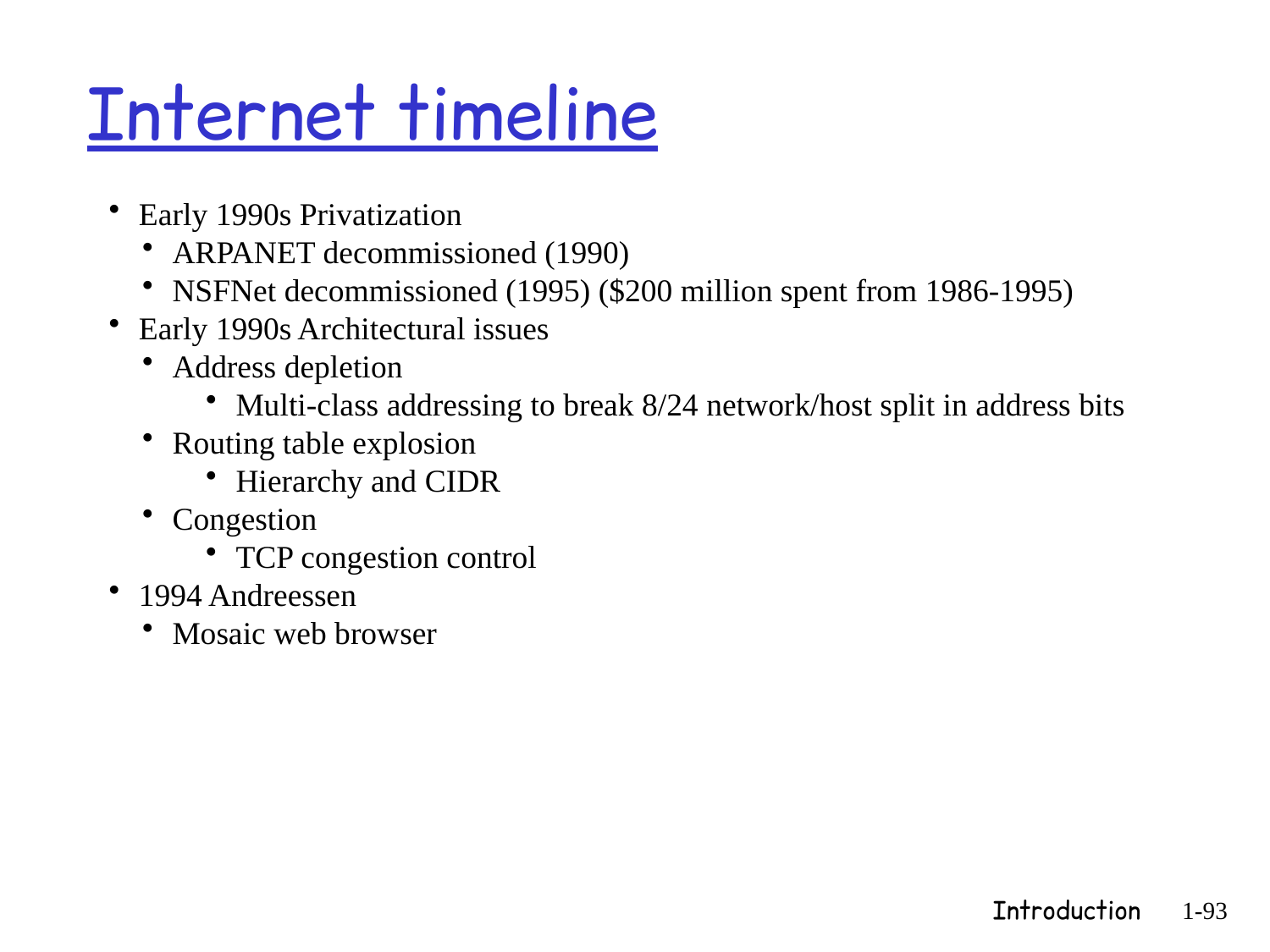

# Internet timeline
Early 1990s Privatization
ARPANET decommissioned (1990)
NSFNet decommissioned (1995) ($200 million spent from 1986-1995)
Early 1990s Architectural issues
Address depletion
Multi-class addressing to break 8/24 network/host split in address bits
Routing table explosion
Hierarchy and CIDR
Congestion
TCP congestion control
1994 Andreessen
Mosaic web browser
 Introduction
1-93